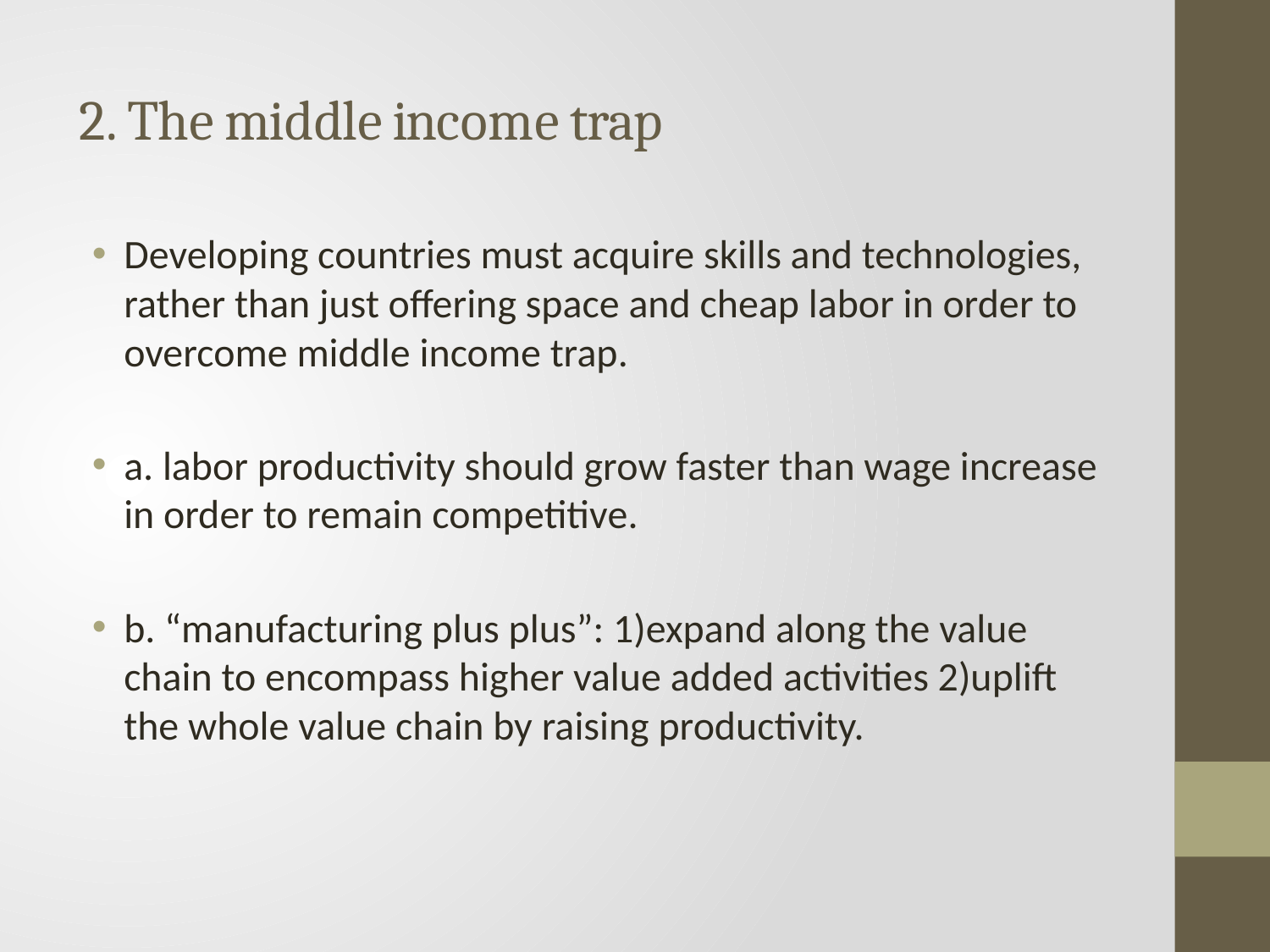

# 2. The middle income trap
Developing countries must acquire skills and technologies, rather than just offering space and cheap labor in order to overcome middle income trap.

a. labor productivity should grow faster than wage increase in order to remain competitive.

b. “manufacturing plus plus”: 1)expand along the value chain to encompass higher value added activities 2)uplift the whole value chain by raising productivity.